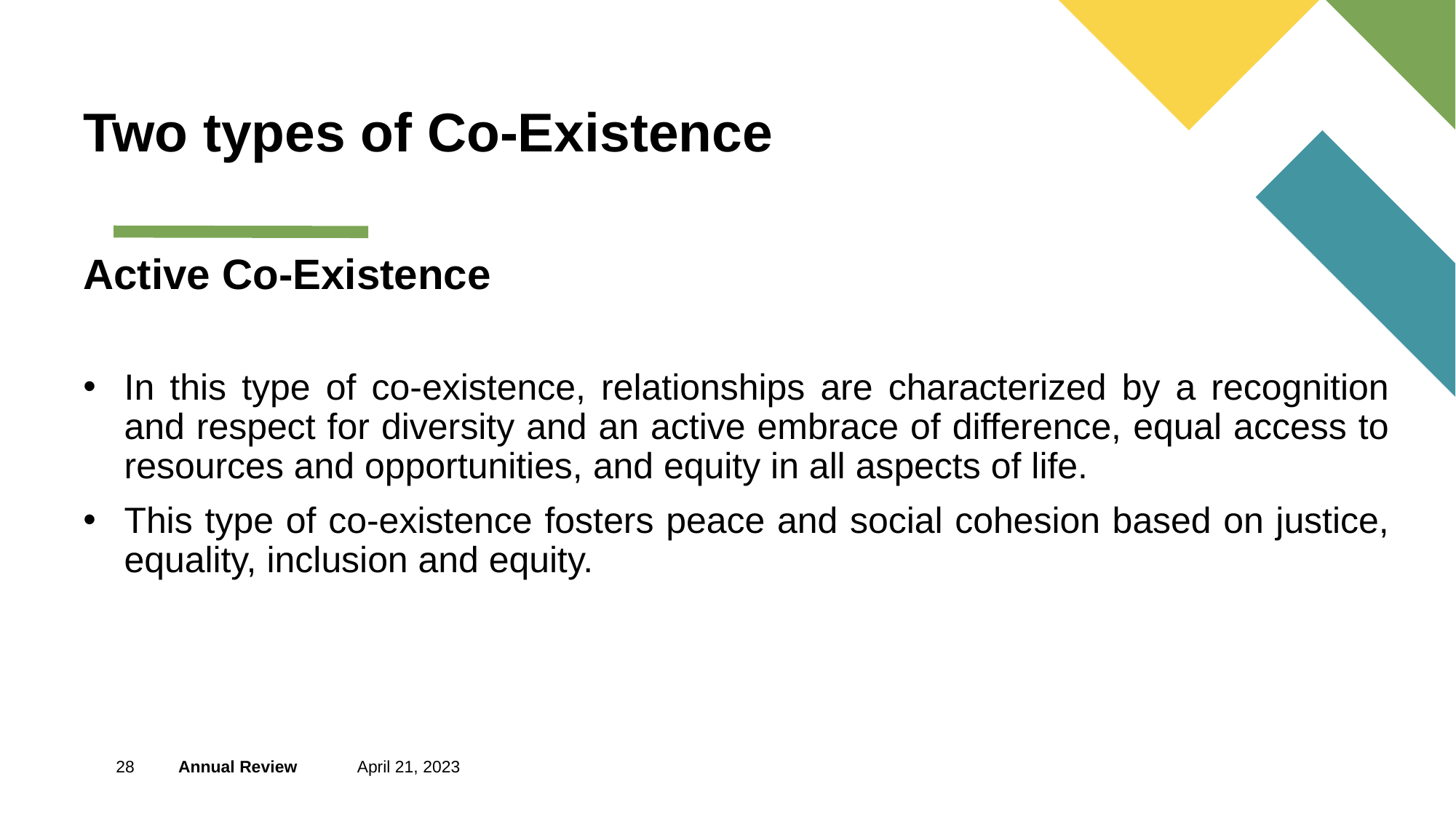

Two types of Co-Existence

Active Co-Existence

In this type of co-existence, relationships are characterized by a recognition and respect for diversity and an active embrace of difference, equal access to resources and opportunities, and equity in all aspects of life.
This type of co-existence fosters peace and social cohesion based on justice, equality, inclusion and equity.
#
28
Annual Review
April 21, 2023